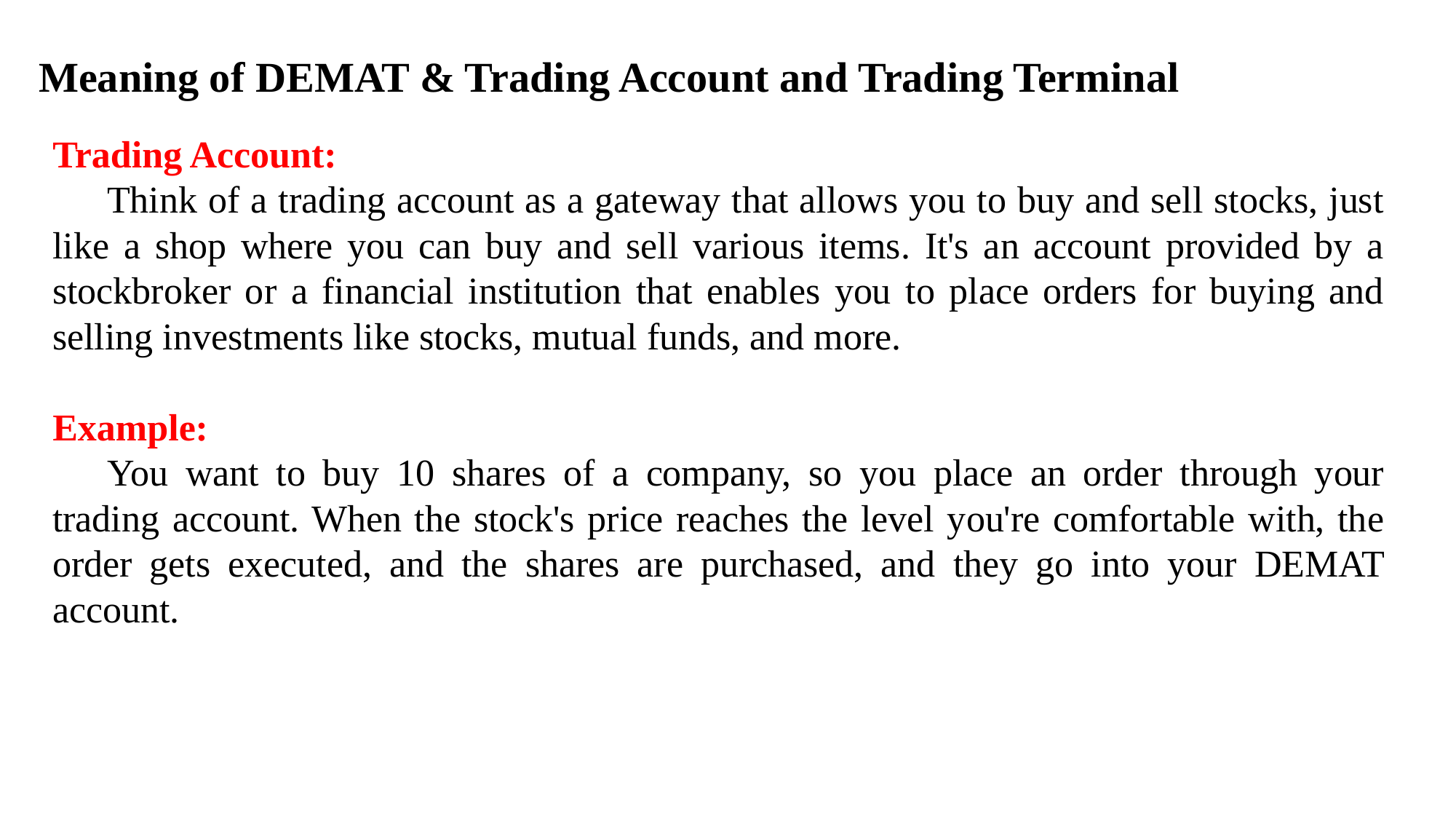

Meaning of DEMAT & Trading Account and Trading Terminal
Trading Account:
	Think of a trading account as a gateway that allows you to buy and sell stocks, just like a shop where you can buy and sell various items. It's an account provided by a stockbroker or a financial institution that enables you to place orders for buying and selling investments like stocks, mutual funds, and more.

Example:
	You want to buy 10 shares of a company, so you place an order through your trading account. When the stock's price reaches the level you're comfortable with, the order gets executed, and the shares are purchased, and they go into your DEMAT account.